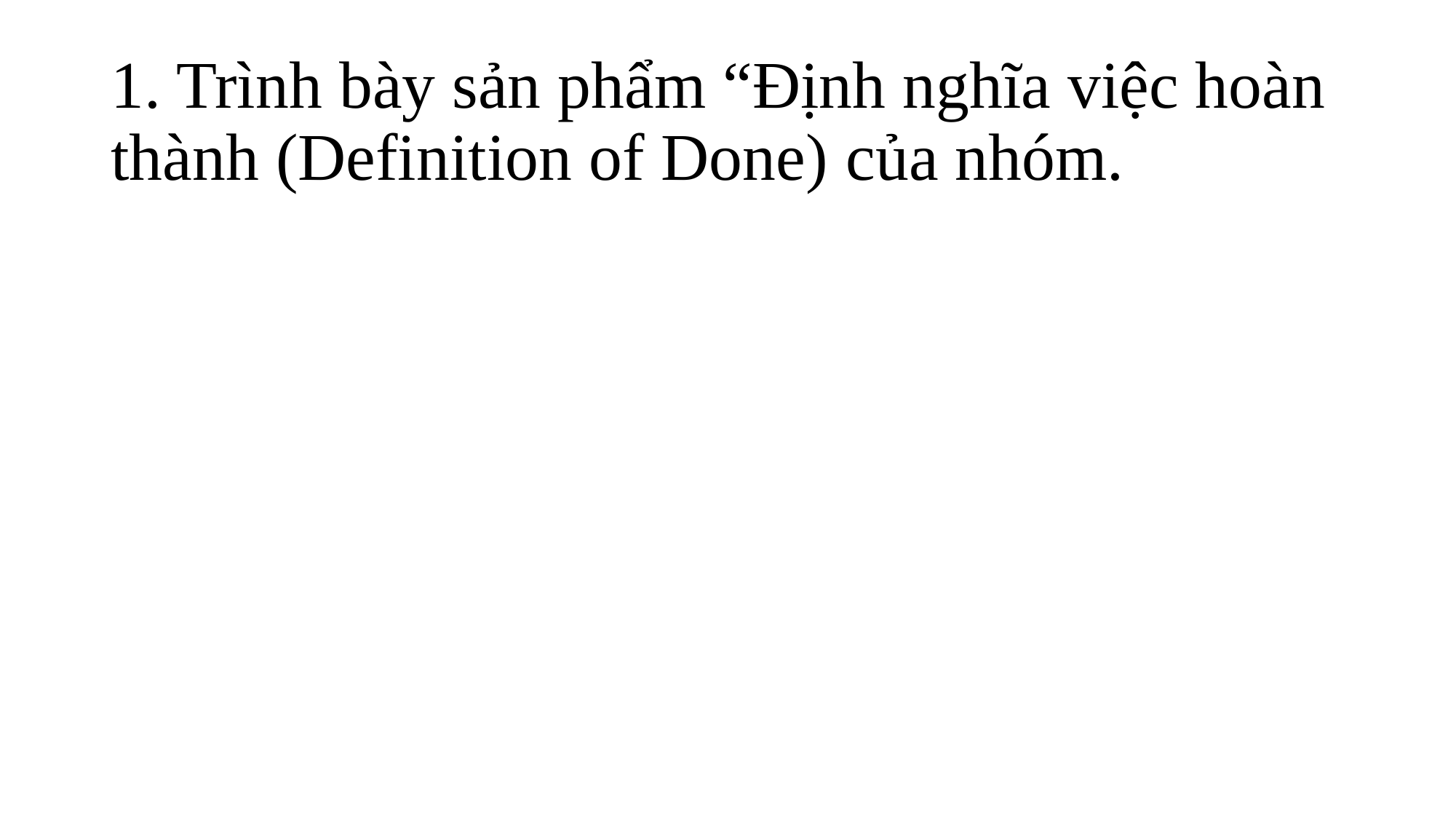

# 1. Trình bày sản phẩm “Định nghĩa việc hoàn thành (Definition of Done) của nhóm.